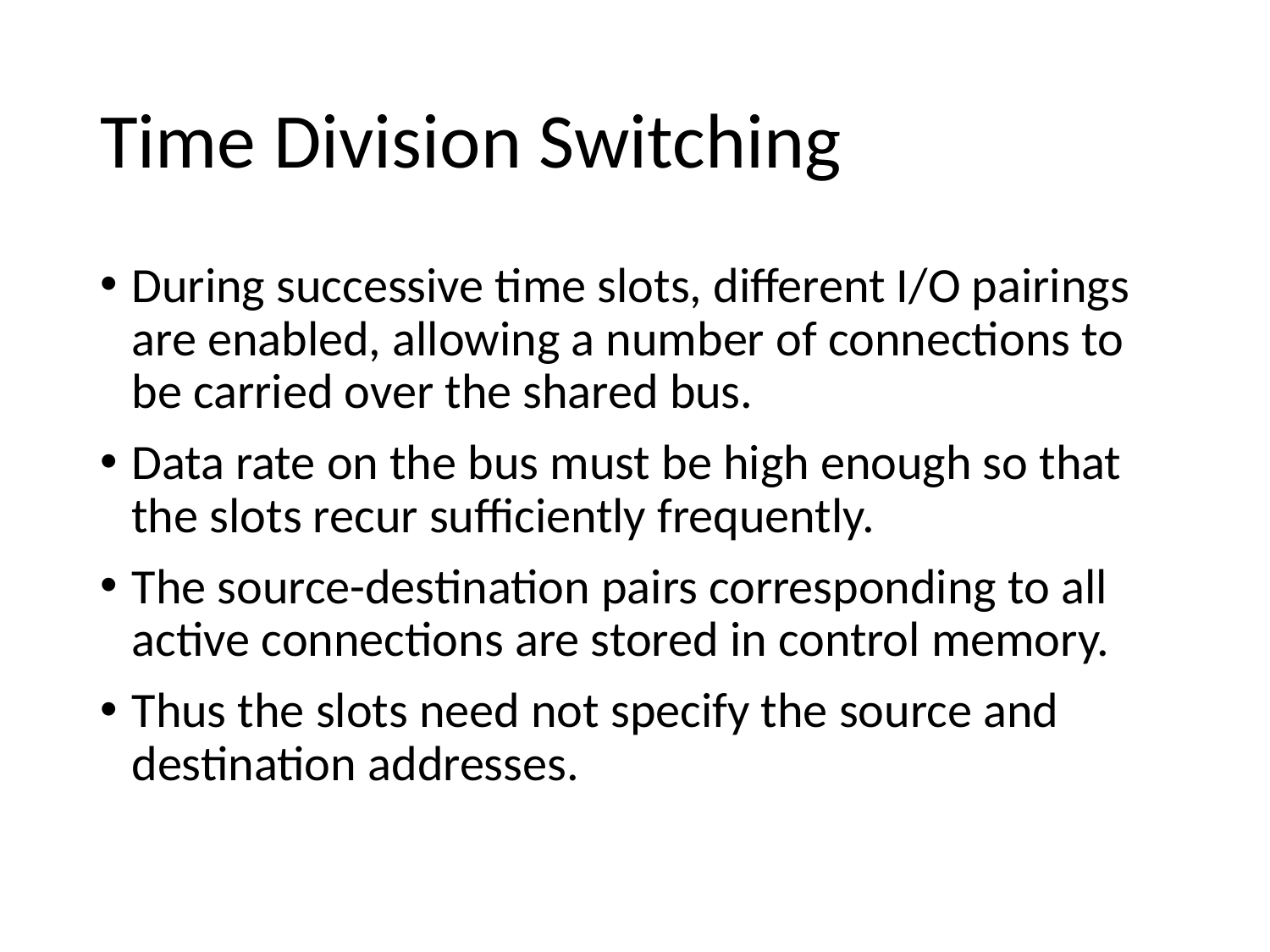

# Time Division Switching
During successive time slots, different I/O pairings are enabled, allowing a number of connections to be carried over the shared bus.
Data rate on the bus must be high enough so that the slots recur sufficiently frequently.
The source-destination pairs corresponding to all active connections are stored in control memory.
Thus the slots need not specify the source and destination addresses.